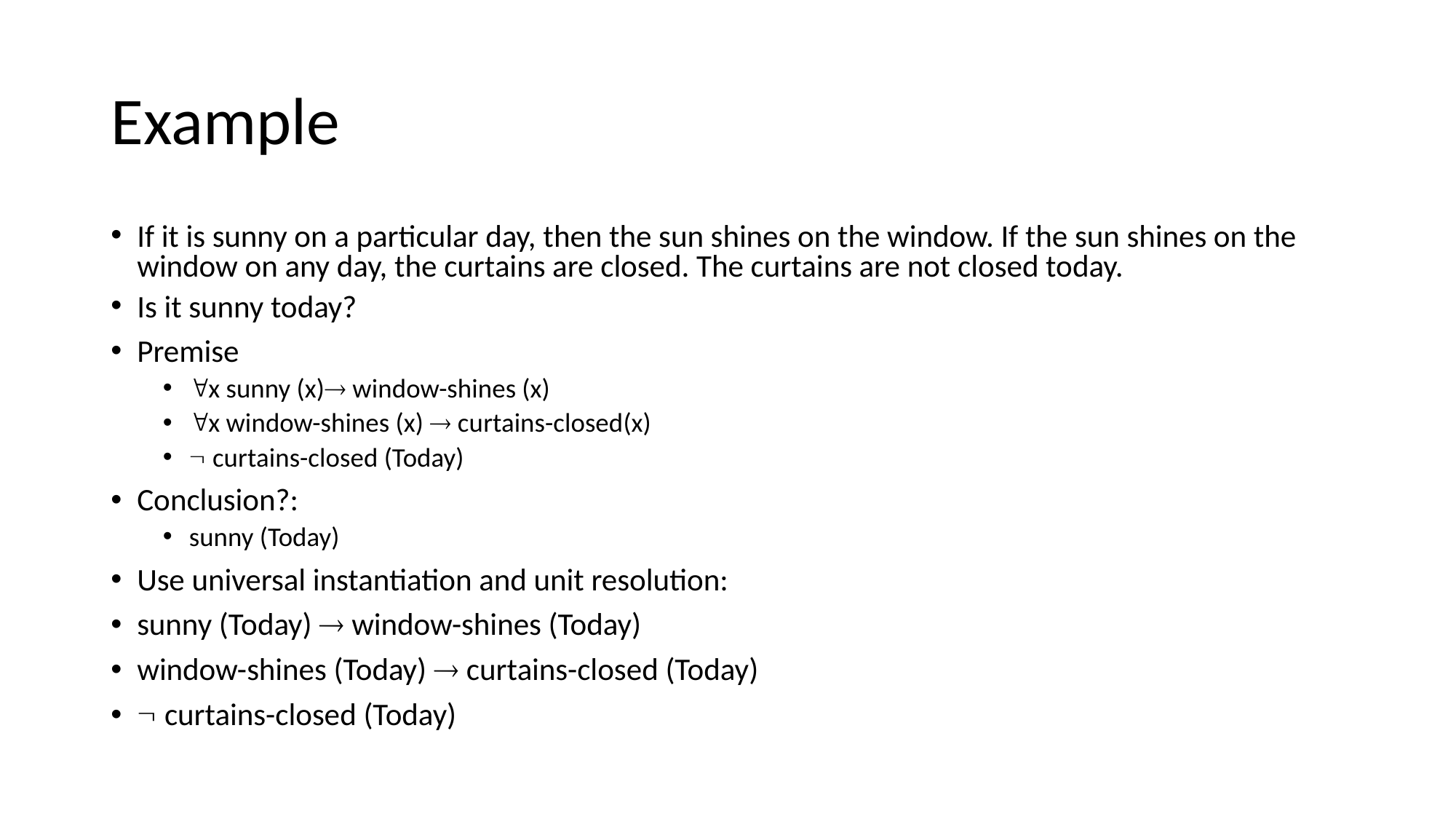

# Example
If it is sunny on a particular day, then the sun shines on the window. If the sun shines on the window on any day, the curtains are closed. The curtains are not closed today.
Is it sunny today?
Premise
∀x sunny (x)→ window-shines (x)
∀x window-shines (x) → curtains-closed(x)
¬ curtains-closed (Today)
Conclusion?:
sunny (Today)
Use universal instantiation and unit resolution:
sunny (Today) → window-shines (Today)
window-shines (Today) → curtains-closed (Today)
¬ curtains-closed (Today)